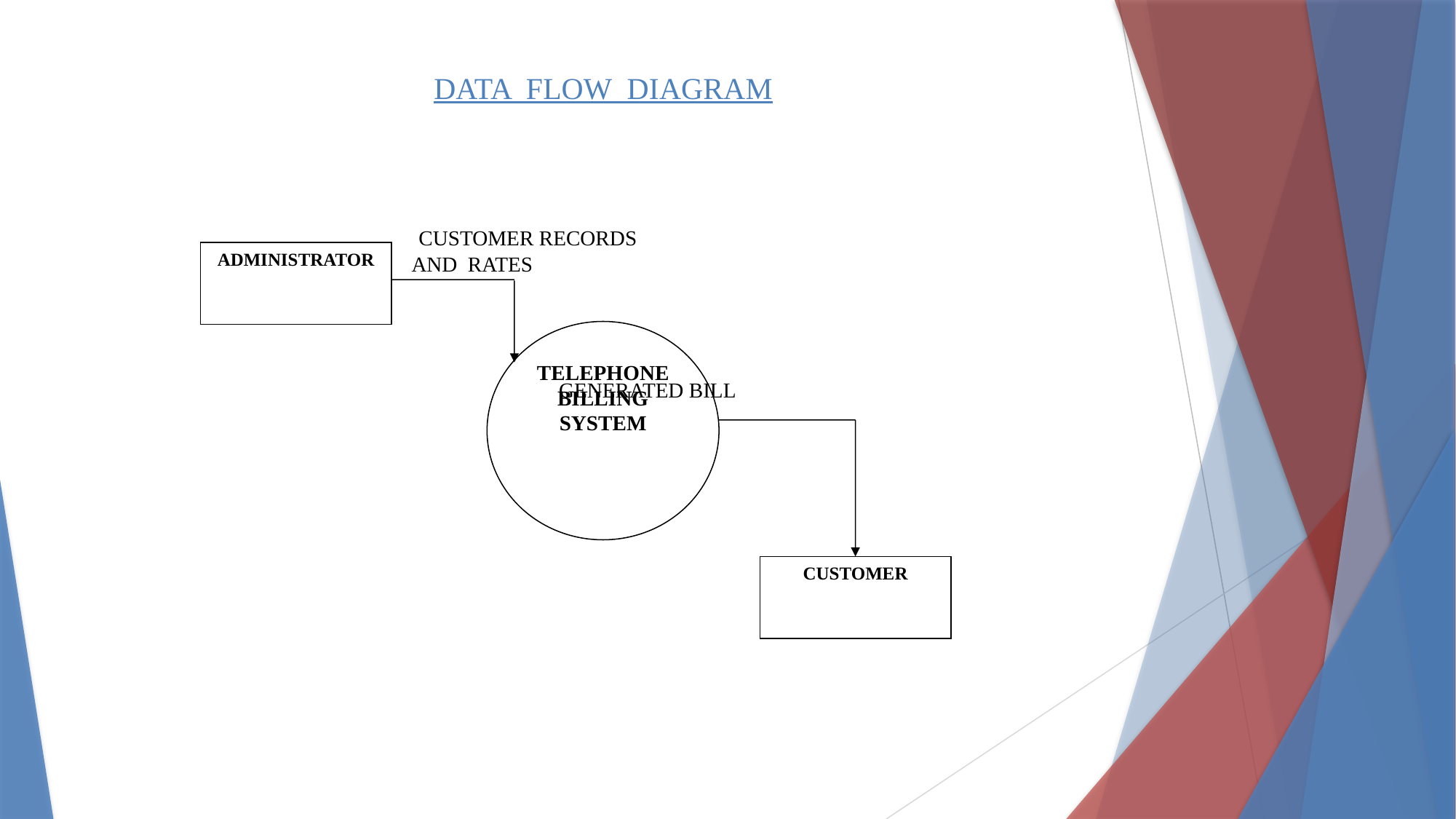

# DATA  FLOW  DIAGRAM
  	   CUSTOMER RECORDS

                             AND  RATES

ADMINISTRATOR

TELEPHONE
BILLING
SYSTEM

CUSTOMER

	GENERATED BILL